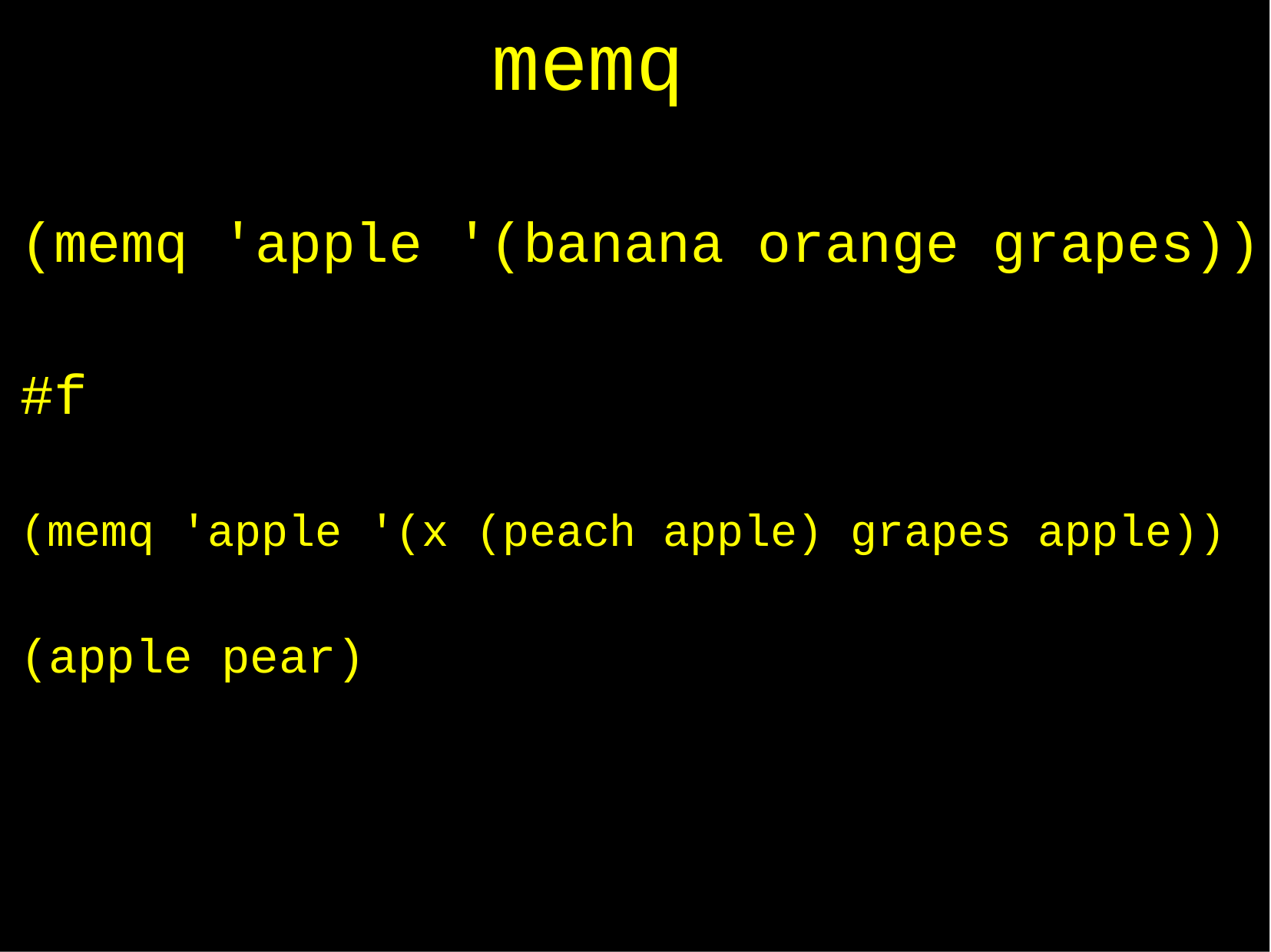

# memq
(memq 'apple '(banana orange grapes))

#f
(memq 'apple '(x (peach apple) grapes apple))  (apple pear)